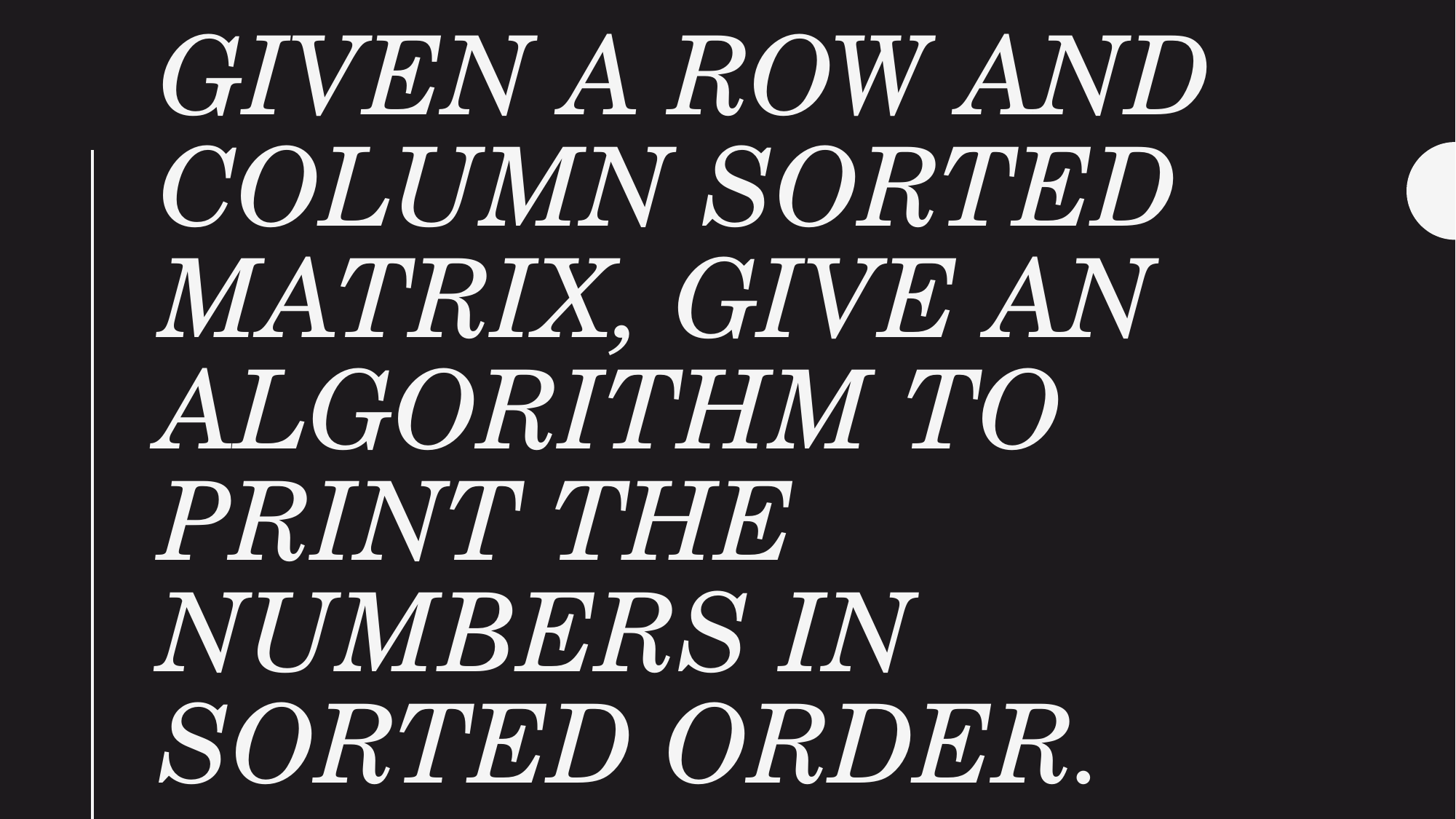

# Given a row and column sorted matrix, give an algorithm to print the numbers in sorted order.